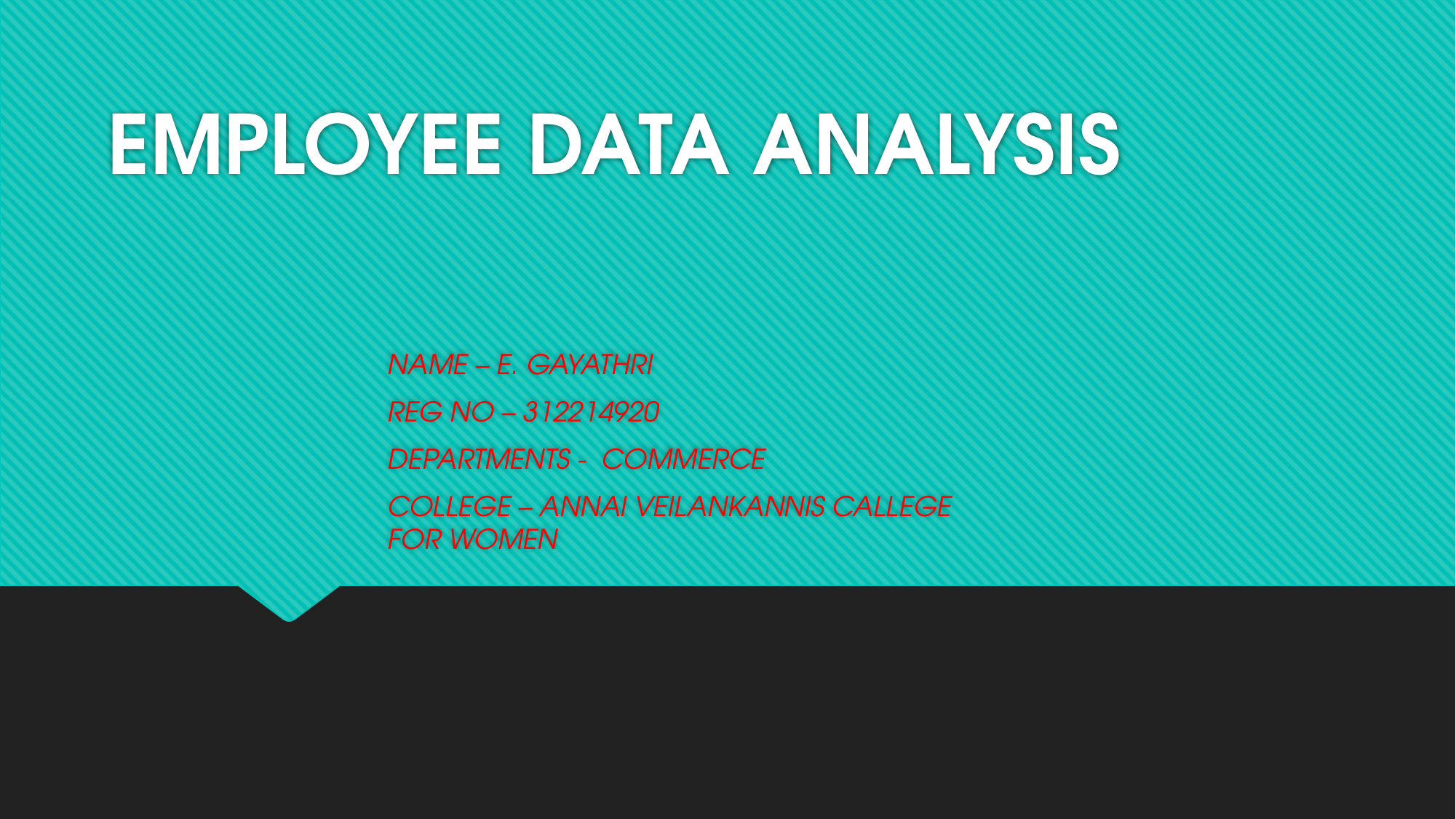

# EMPLOYEE DATA ANALYSIS
NAME – E. GAYATHRI
REG NO – 312214920
DEPARTMENTS -  COMMERCE
COLLEGE – ANNAI VEILANKANNIS CALLEGE FOR WOMEN